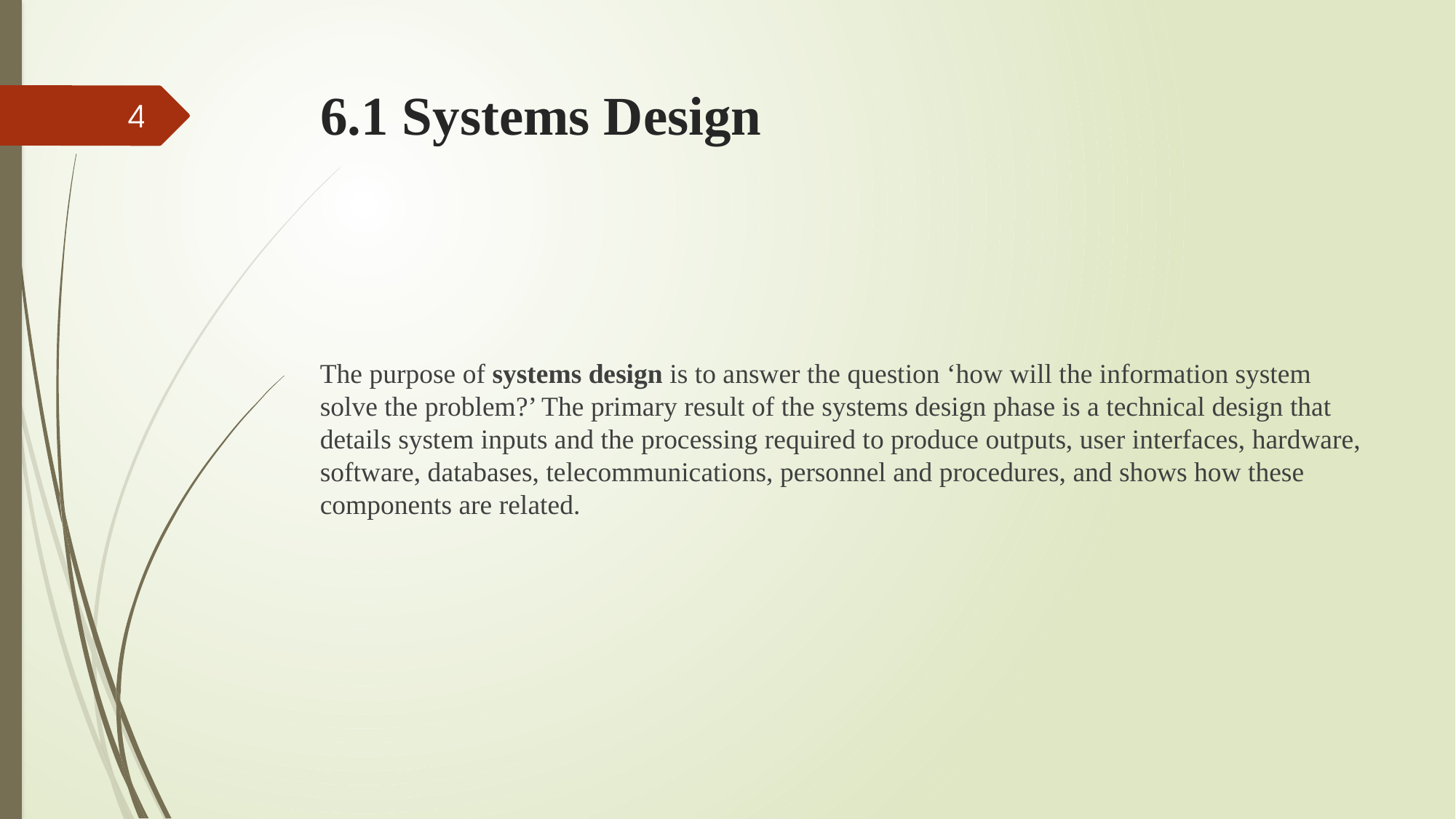

# 6.1 Systems Design
4

The purpose of systems design is to answer the question ‘how will the information system solve the problem?’ The primary result of the systems design phase is a technical design that details system inputs and the processing required to produce outputs, user interfaces, hardware, software, databases, telecommunications, personnel and procedures, and shows how these components are related.